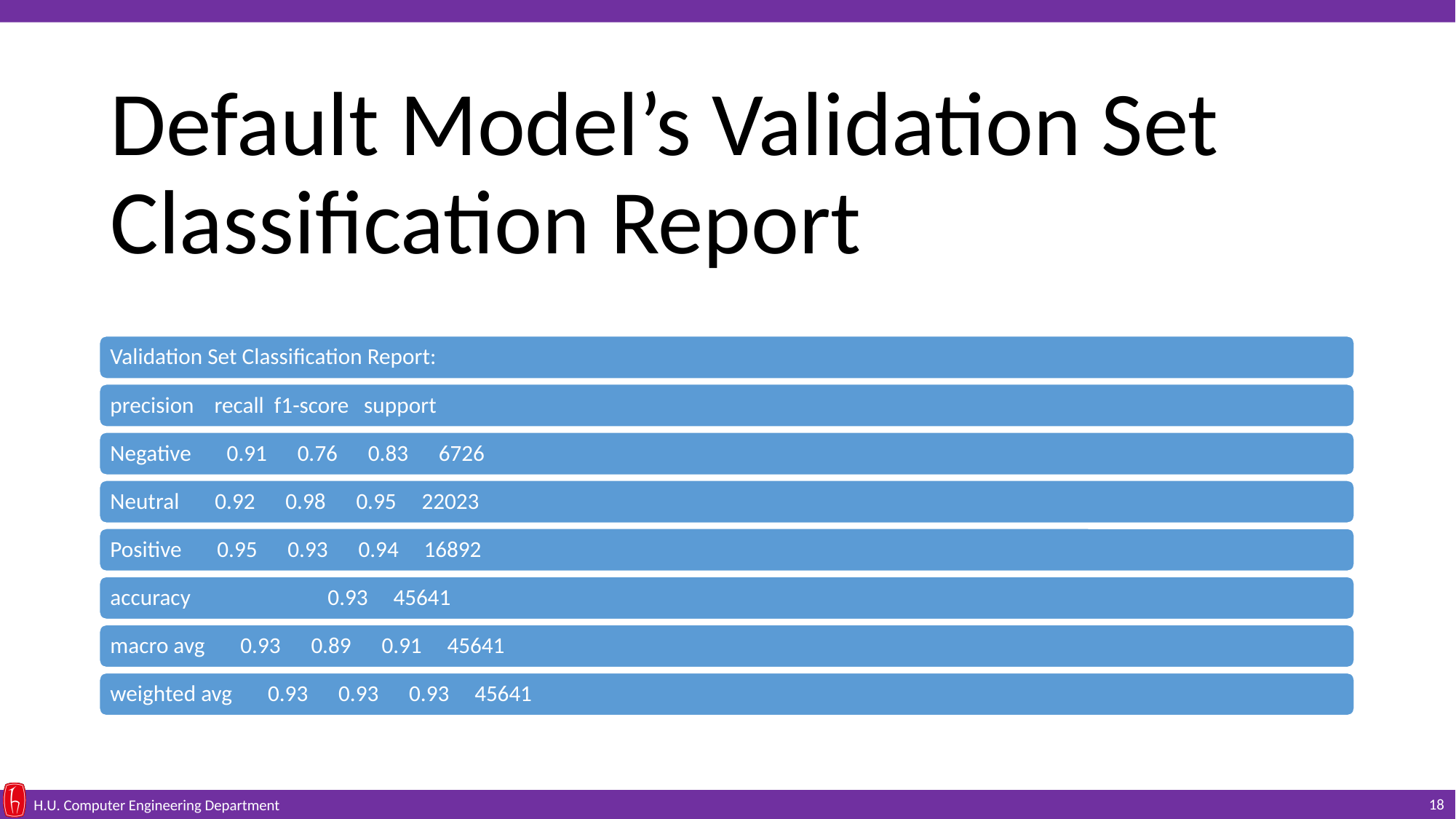

# Default Model’s Validation Set Classification Report
Validation Set Classification Report:
precision    recall  f1-score   support
Negative       0.91      0.76      0.83      6726
Neutral       0.92      0.98      0.95     22023
Positive       0.95      0.93      0.94     16892
accuracy                           0.93     45641
macro avg       0.93      0.89      0.91     45641
weighted avg       0.93      0.93      0.93     45641